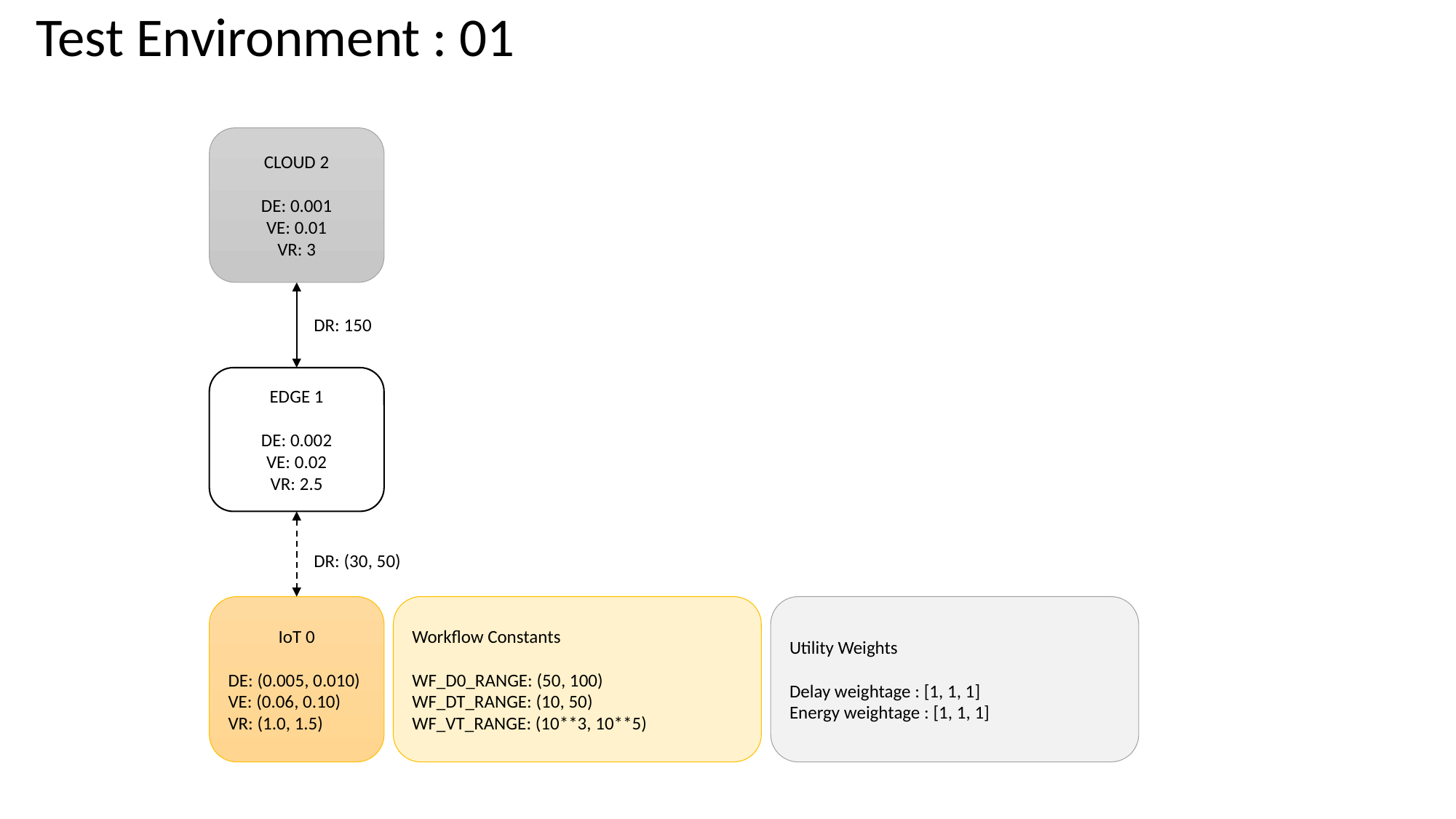

Test Environment : 01
CLOUD 2

DE: 0.001
VE: 0.01
VR: 3
DR: 150
EDGE 1

DE: 0.002
VE: 0.02
VR: 2.5
DR: (30, 50)
IoT 0

DE: (0.005, 0.010)
VE: (0.06, 0.10)
VR: (1.0, 1.5)
Workflow Constants

WF_D0_RANGE: (50, 100)
WF_DT_RANGE: (10, 50)
WF_VT_RANGE: (10**3, 10**5)
Utility Weights

Delay weightage : [1, 1, 1]
Energy weightage : [1, 1, 1]